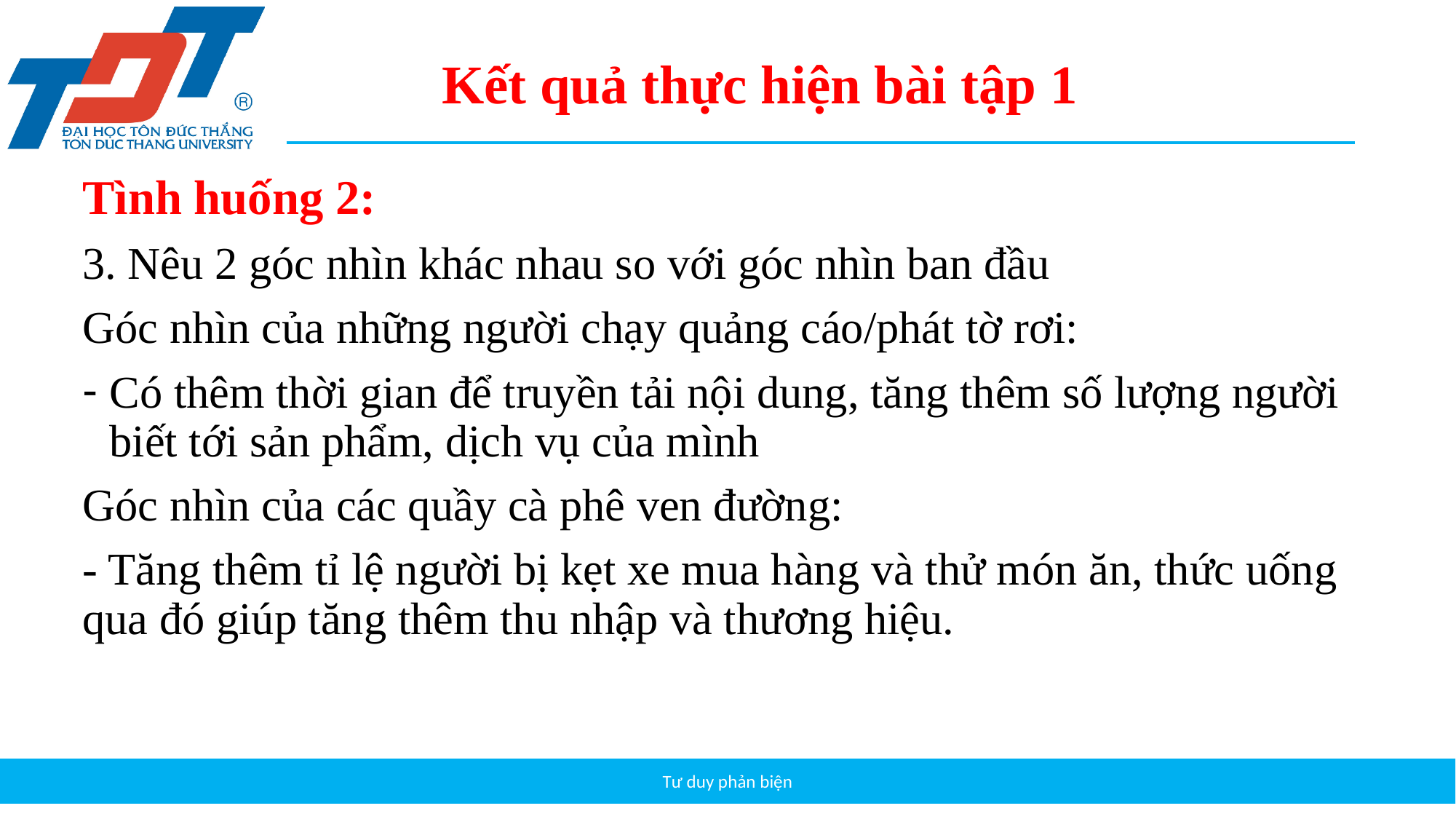

Kết quả thực hiện bài tập 1
Tình huống 2:
3. Nêu 2 góc nhìn khác nhau so với góc nhìn ban đầu
Góc nhìn của những người chạy quảng cáo/phát tờ rơi:
Có thêm thời gian để truyền tải nội dung, tăng thêm số lượng người biết tới sản phẩm, dịch vụ của mình
Góc nhìn của các quầy cà phê ven đường:
- Tăng thêm tỉ lệ người bị kẹt xe mua hàng và thử món ăn, thức uống qua đó giúp tăng thêm thu nhập và thương hiệu.

Tư duy phản biện